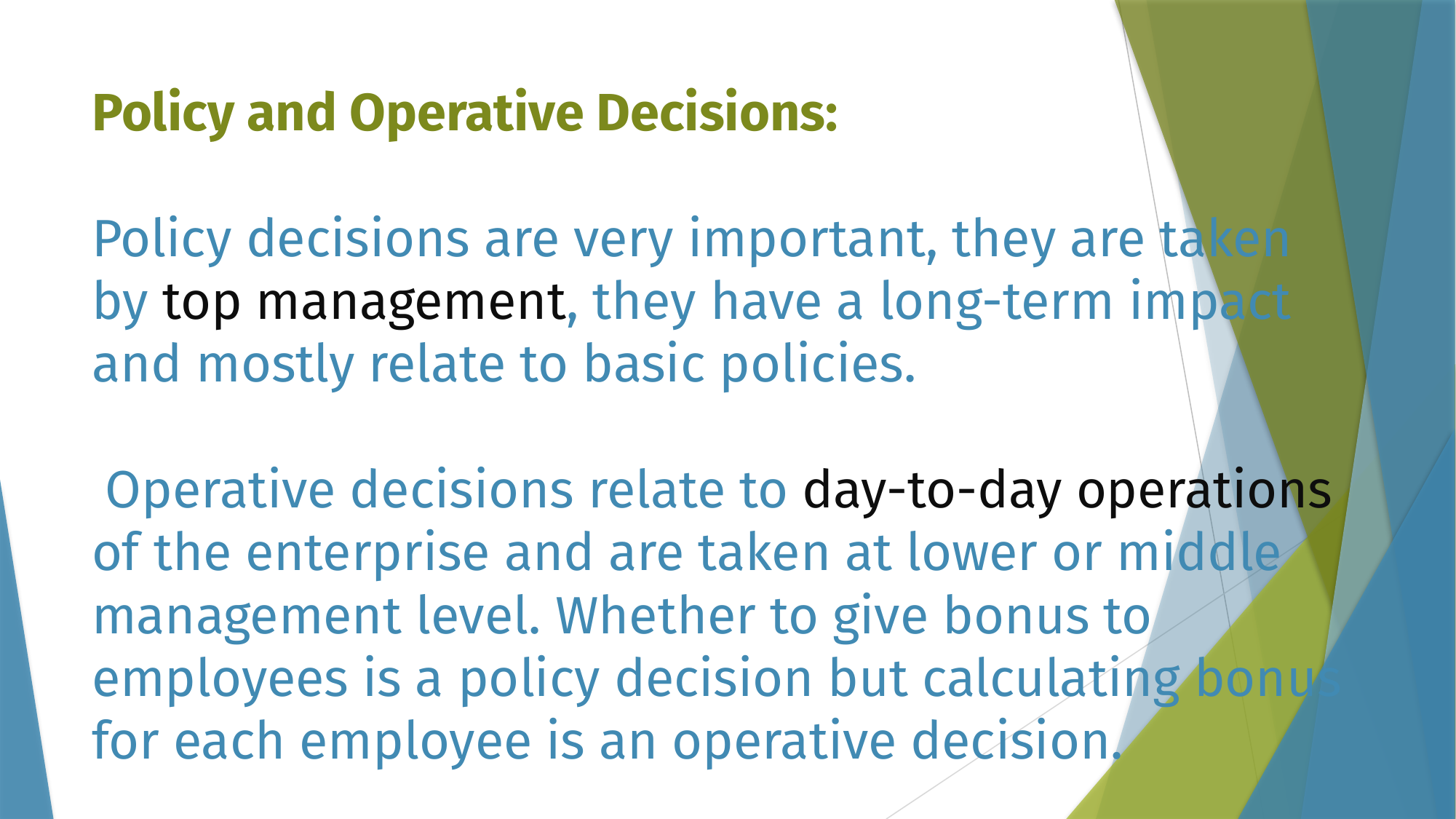

# Policy and Operative Decisions: Policy decisions are very important, they are taken by top management, they have a long-term impact and mostly relate to basic policies. Operative decisions relate to day-to-day operations of the enterprise and are taken at lower or middle management level. Whether to give bonus to employees is a policy decision but calculating bonus for each employee is an operative decision.